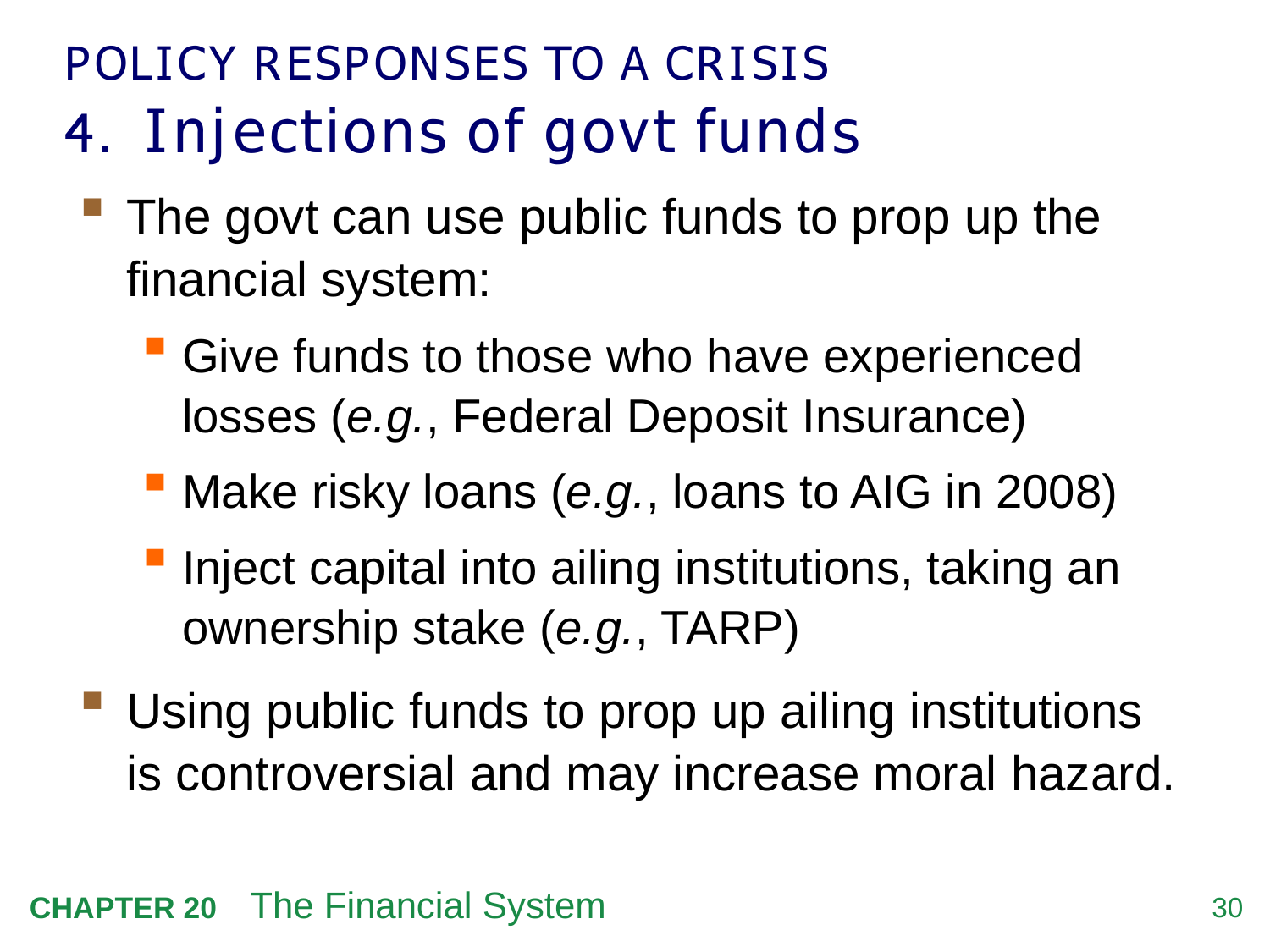

# POLICY RESPONSES TO A CRISIS 4.  Injections of govt funds
The govt can use public funds to prop up the financial system:
Give funds to those who have experienced losses (e.g., Federal Deposit Insurance)
Make risky loans (e.g., loans to AIG in 2008)
Inject capital into ailing institutions, taking an ownership stake (e.g., TARP)
Using public funds to prop up ailing institutions is controversial and may increase moral hazard.